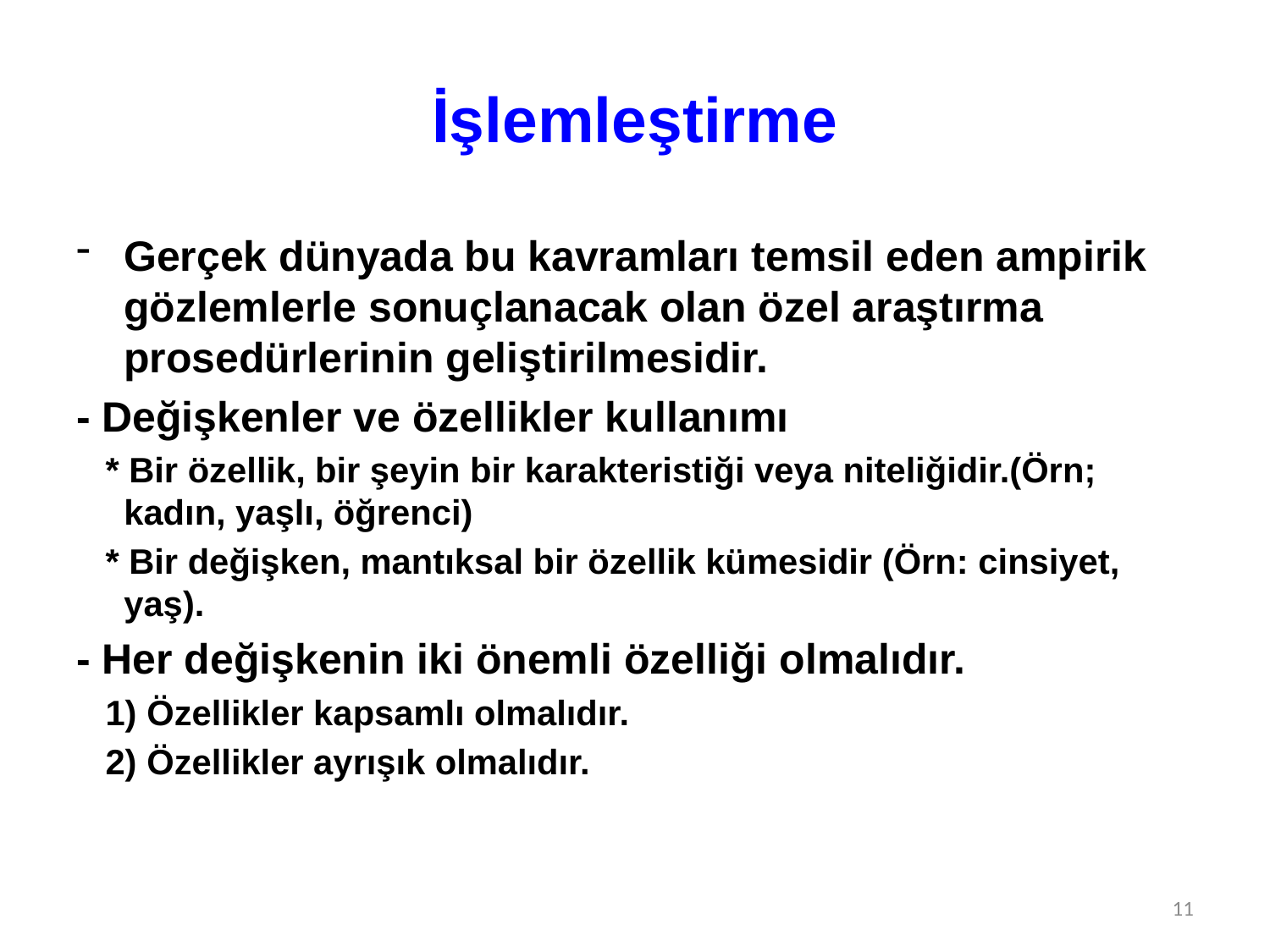

# İşlemleştirme
Gerçek dünyada bu kavramları temsil eden ampirik gözlemlerle sonuçlanacak olan özel araştırma prosedürlerinin geliştirilmesidir.
- Değişkenler ve özellikler kullanımı
   * Bir özellik, bir şeyin bir karakteristiği veya niteliğidir.(Örn; kadın, yaşlı, öğrenci)
   * Bir değişken, mantıksal bir özellik kümesidir (Örn: cinsiyet, yaş).
- Her değişkenin iki önemli özelliği olmalıdır.
   1) Özellikler kapsamlı olmalıdır.
   2) Özellikler ayrışık olmalıdır.
11